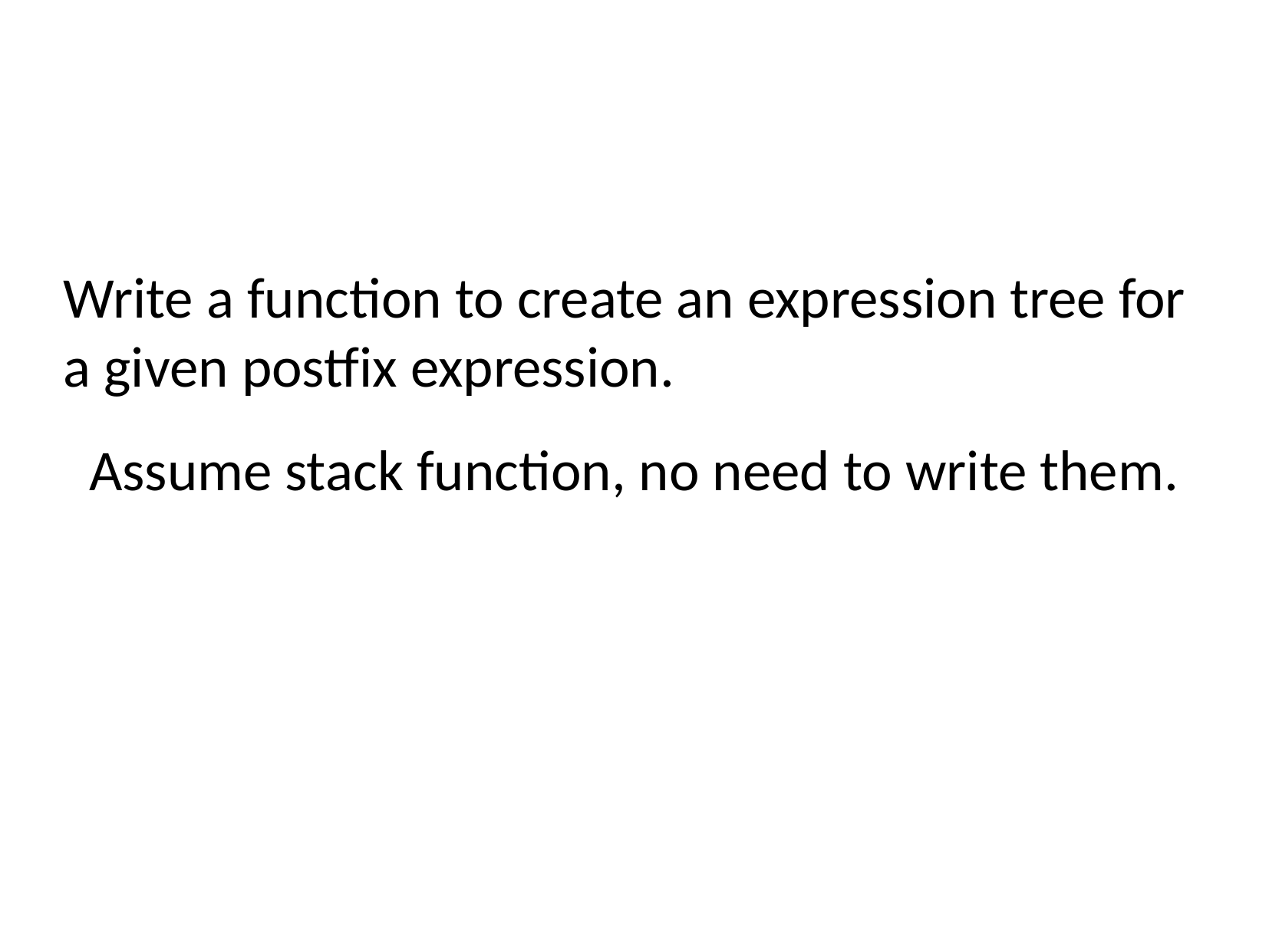

Write a function to create an expression tree for a given postfix expression.

Assume stack function, no need to write them.